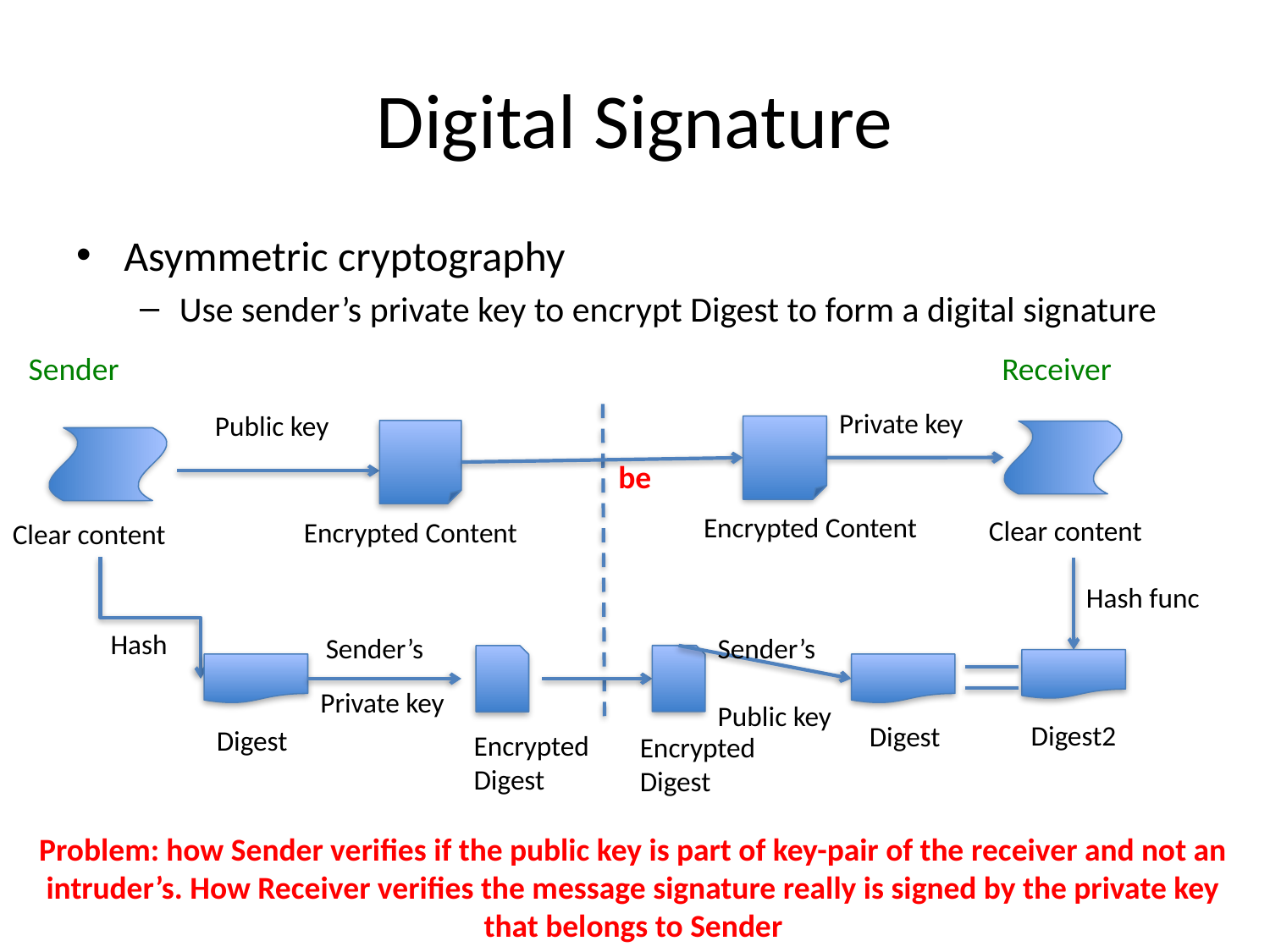

# Digital Signature
Asymmetric cryptography
Use sender’s private key to encrypt Digest to form a digital signature
Sender
Receiver

Private key
Public key

be
Encrypted Content
Clear content
Encrypted Content
Clear content
Hash func
Hash
Sender’s
Sender’s

Public key

Private key
Digest2
Digest
Digest
Encrypted Digest
Encrypted Digest
Problem: how Sender verifies if the public key is part of key-pair of the receiver and not an intruder’s. How Receiver verifies the message signature really is signed by the private key that belongs to Sender